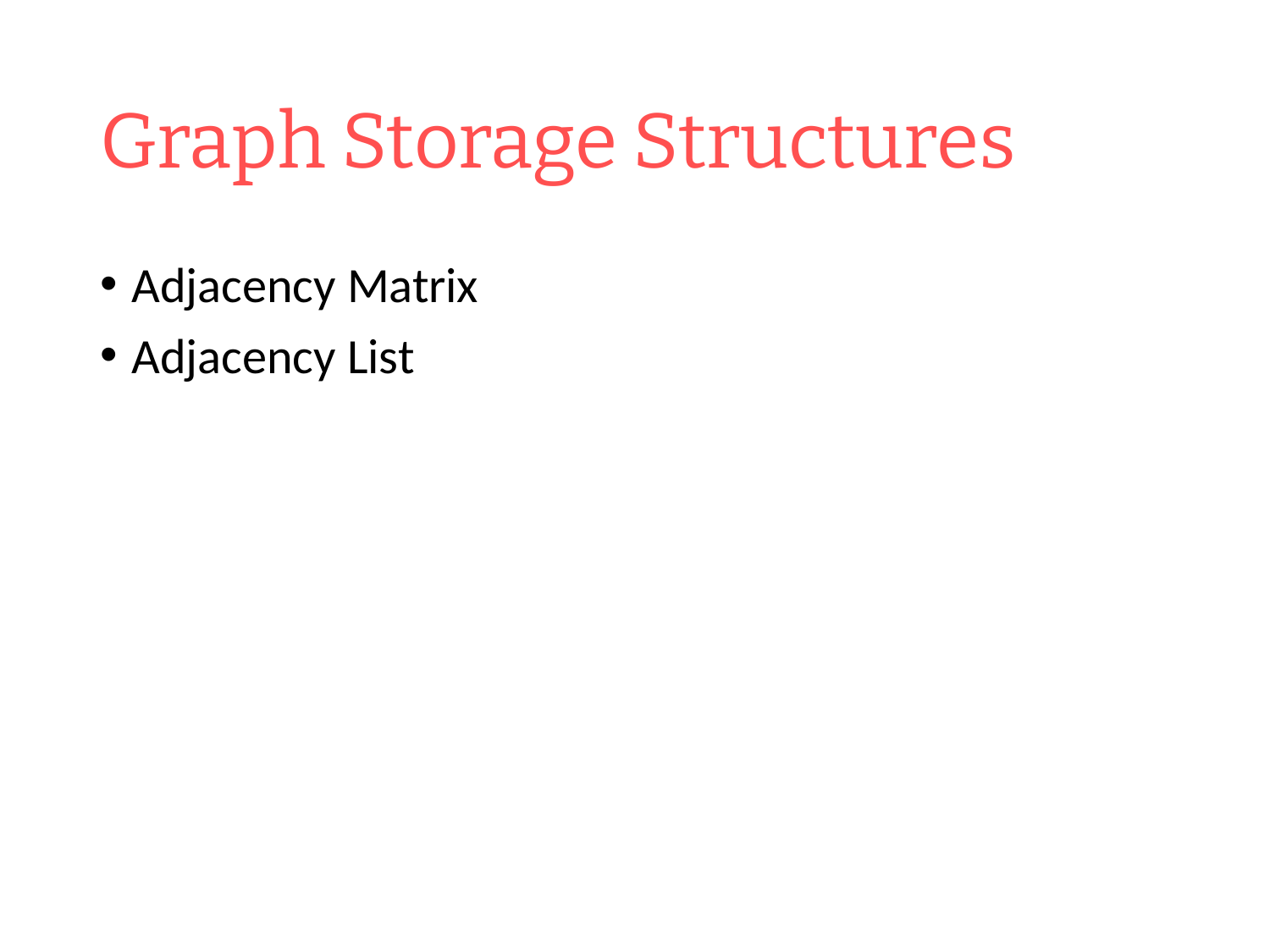

# Graph Storage Structures
Adjacency Matrix
Adjacency List